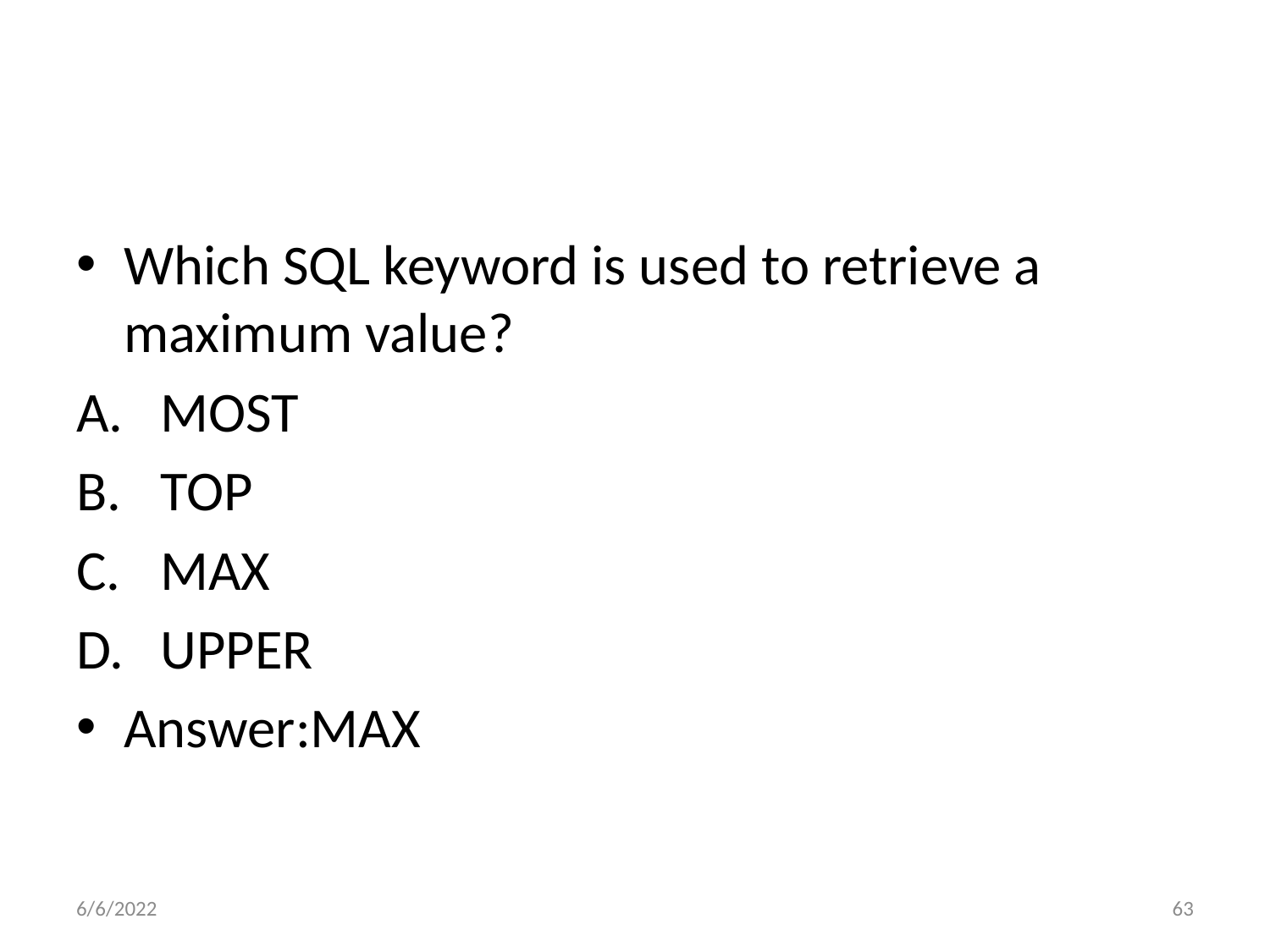

#
Which SQL keyword is used to retrieve a maximum value?
 MOST
 TOP
 MAX
 UPPER
Answer:MAX

6/6/2022

63